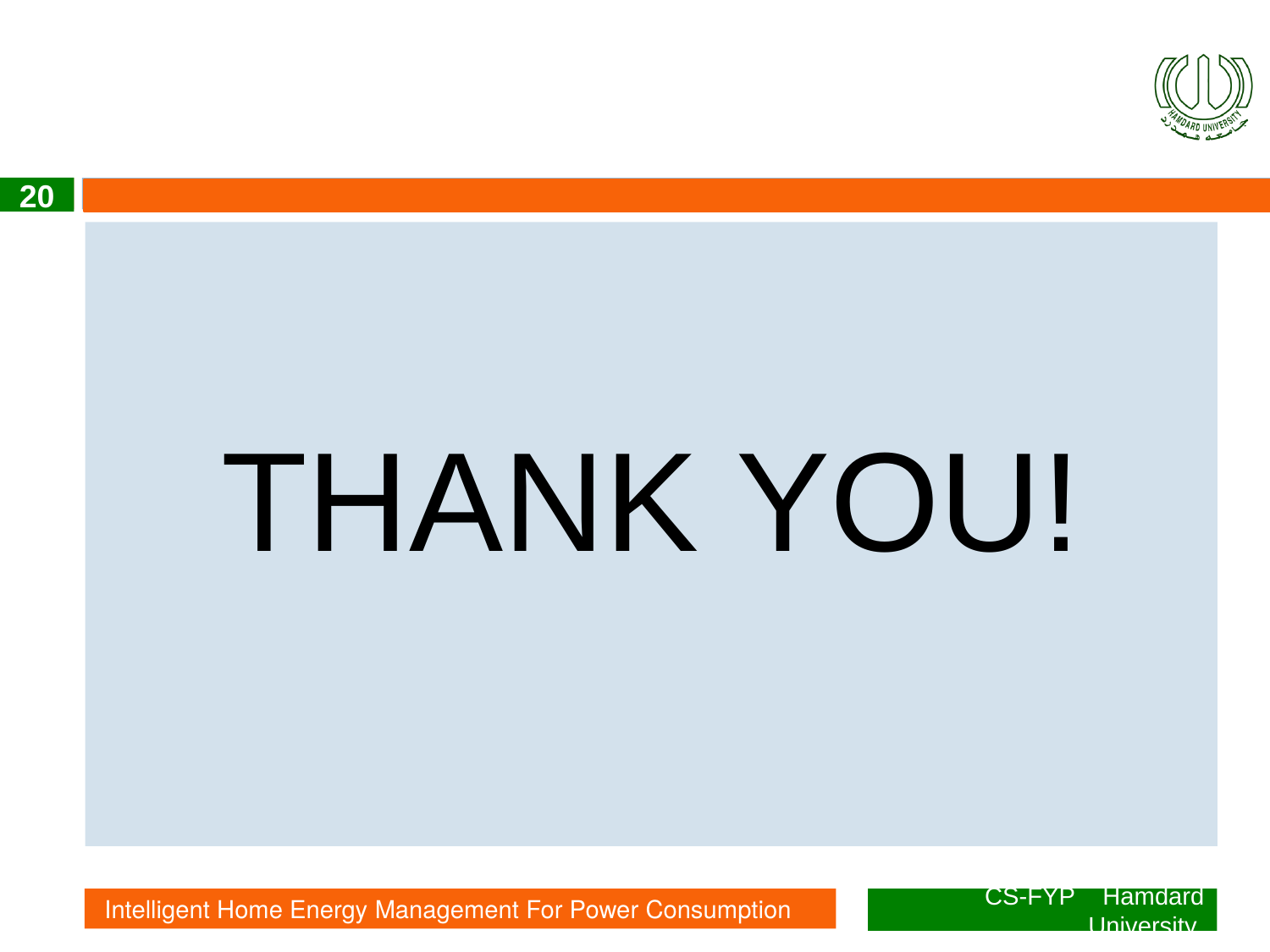

20

THANK YOU!
P

 Intelligent Home Energy Management For Power Consumption

CS-FYP    Hamdard University